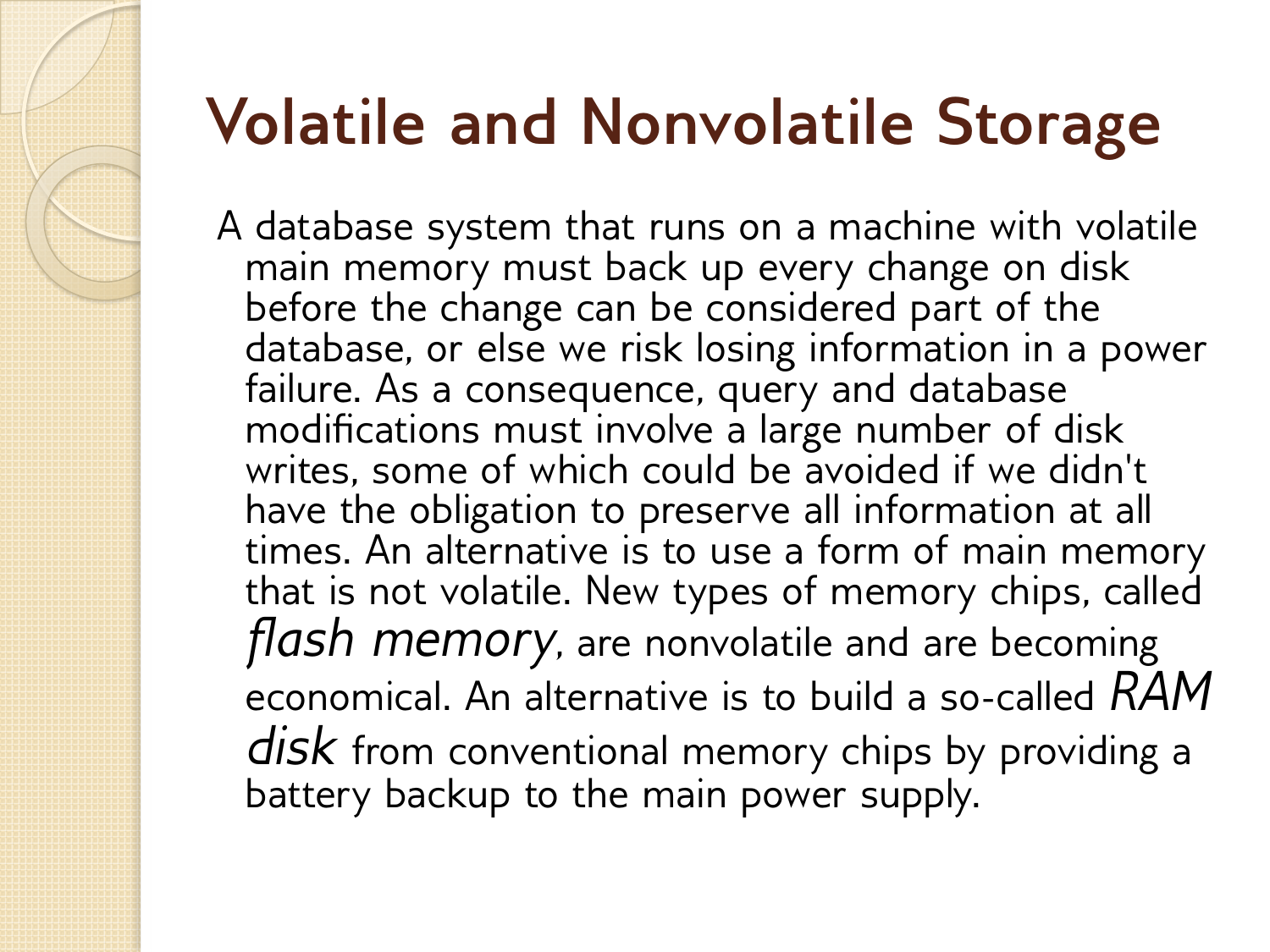

# Volatile and Nonvolatile Storage
A database system that runs on a machine with volatile main memory must back up every change on disk before the change can be considered part of the database, or else we risk losing information in a power failure. As a consequence, query and database modifications must involve a large number of disk writes, some of which could be avoided if we didn't have the obligation to preserve all information at all times. An alternative is to use a form of main memory that is not volatile. New types of memory chips, called flash memory, are nonvolatile and are becoming economical. An alternative is to build a so-called RAM disk from conventional memory chips by providing a battery backup to the main power supply.